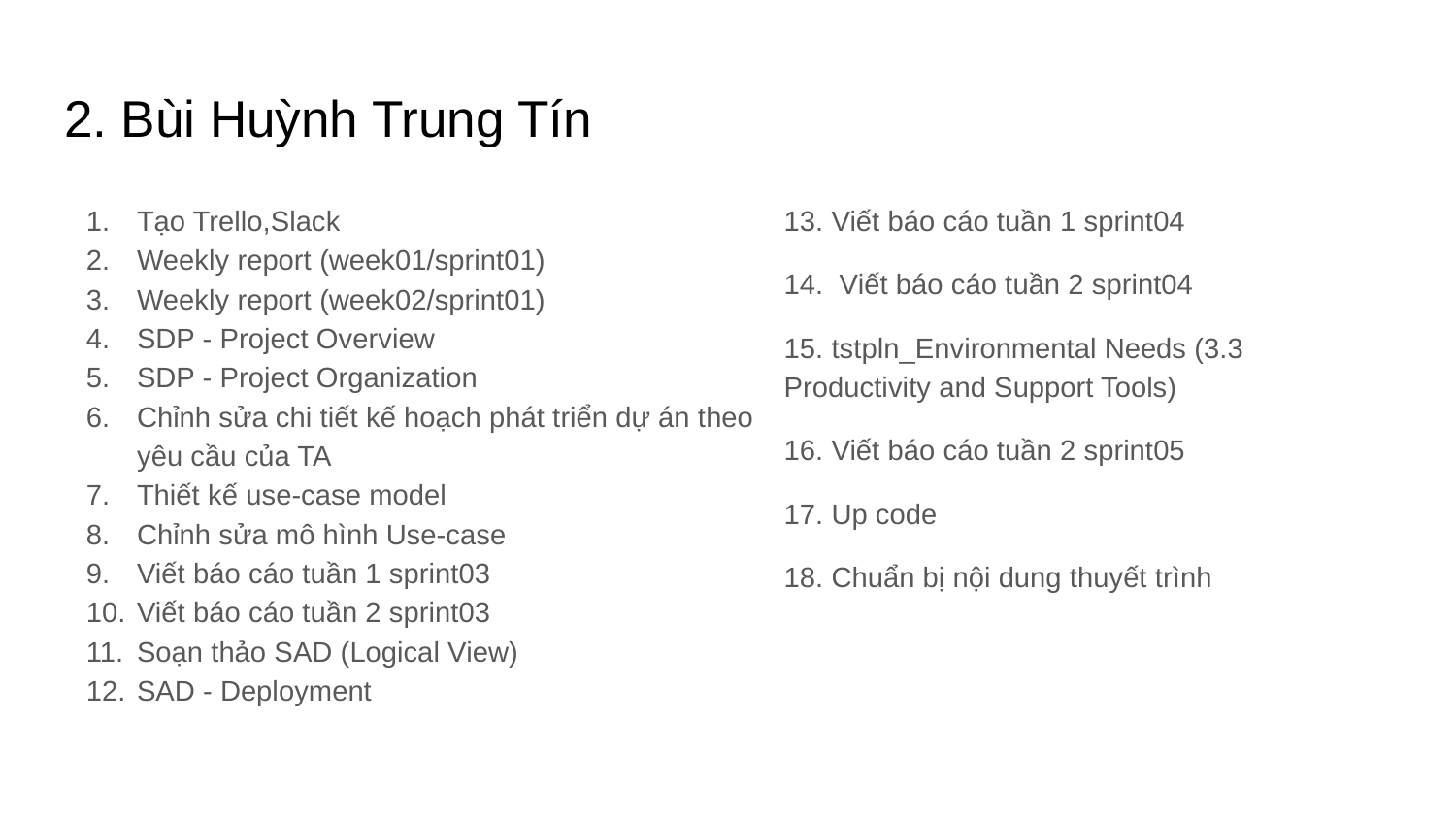

# 2. Bùi Huỳnh Trung Tín

Tạo Trello,Slack
Weekly report (week01/sprint01)
Weekly report (week02/sprint01)
SDP - Project Overview
SDP - Project Organization
Chỉnh sửa chi tiết kế hoạch phát triển dự án theo yêu cầu của TA
Thiết kế use-case model
Chỉnh sửa mô hình Use-case
Viết báo cáo tuần 1 sprint03
Viết báo cáo tuần 2 sprint03
Soạn thảo SAD (Logical View)
SAD - Deployment
13. Viết báo cáo tuần 1 sprint04
14.  Viết báo cáo tuần 2 sprint04
15. tstpln_Environmental Needs (3.3 Productivity and Support Tools)
16. Viết báo cáo tuần 2 sprint05
17. Up code
18. Chuẩn bị nội dung thuyết trình